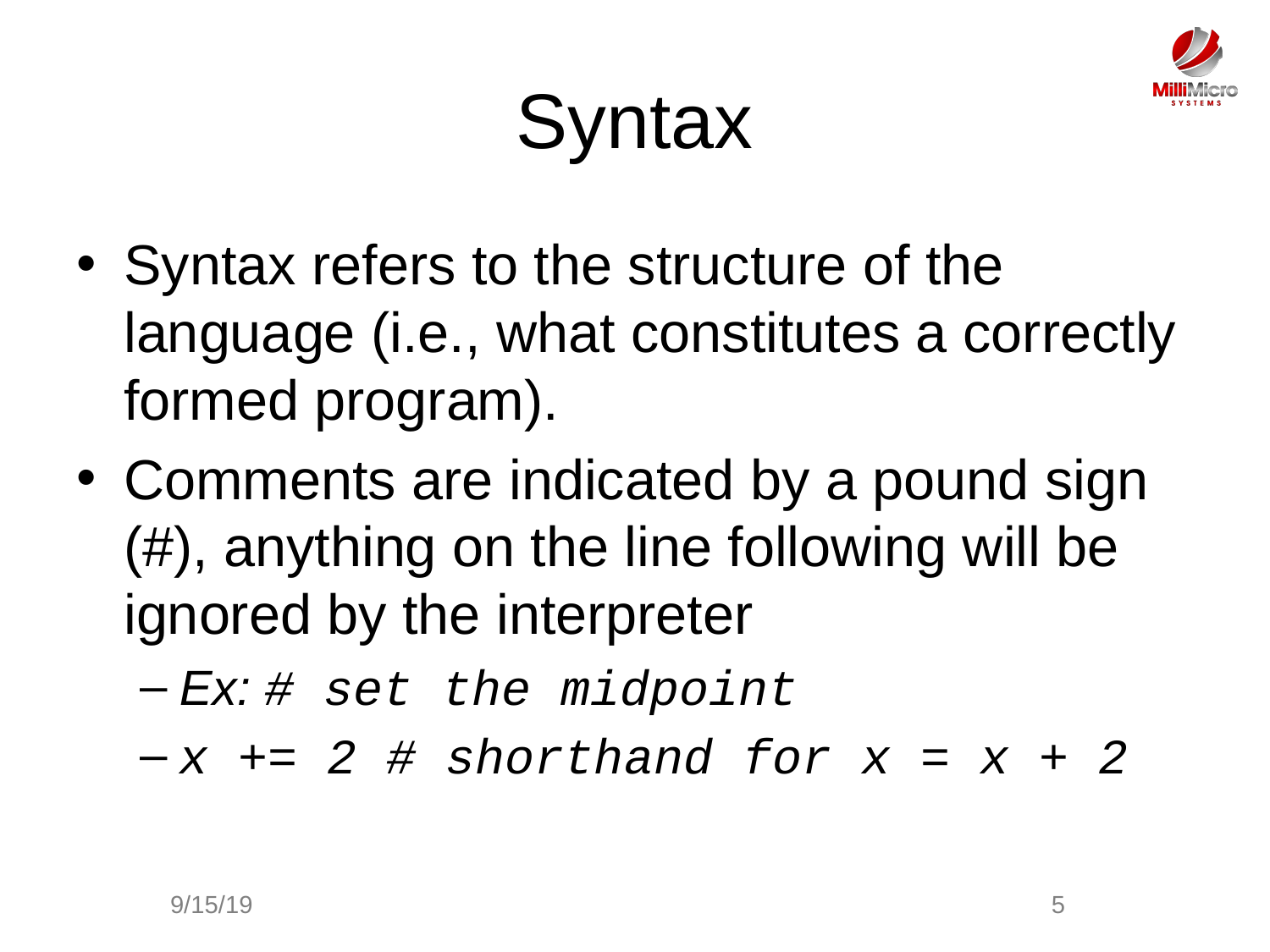

# Syntax
Syntax refers to the structure of the language (i.e., what constitutes a correctly formed program).
Comments are indicated by a pound sign (#), anything on the line following will be ignored by the interpreter
Ex: # set the midpoint
x += 2 # shorthand for x = x + 2

9/15/19
5